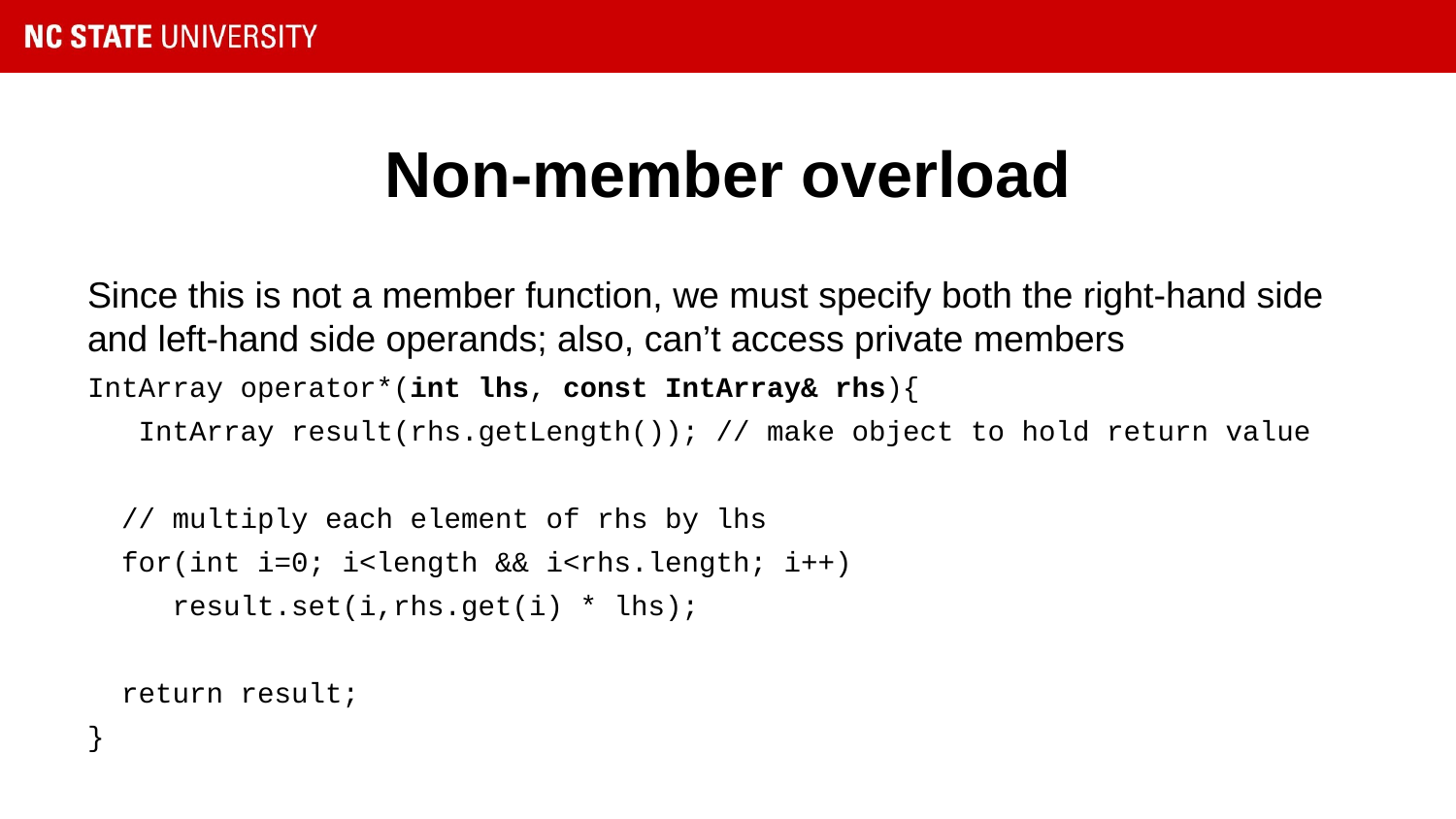

# Non-member overload
Since this is not a member function, we must specify both the right-hand side and left-hand side operands; also, can’t access private members
IntArray operator*(int lhs, const IntArray& rhs){
   IntArray result(rhs.getLength()); // make object to hold return value

  // multiply each element of rhs by lhs
  for(int i=0; i<length && i<rhs.length; i++)
     result.set(i,rhs.get(i) * lhs);

  return result;
}